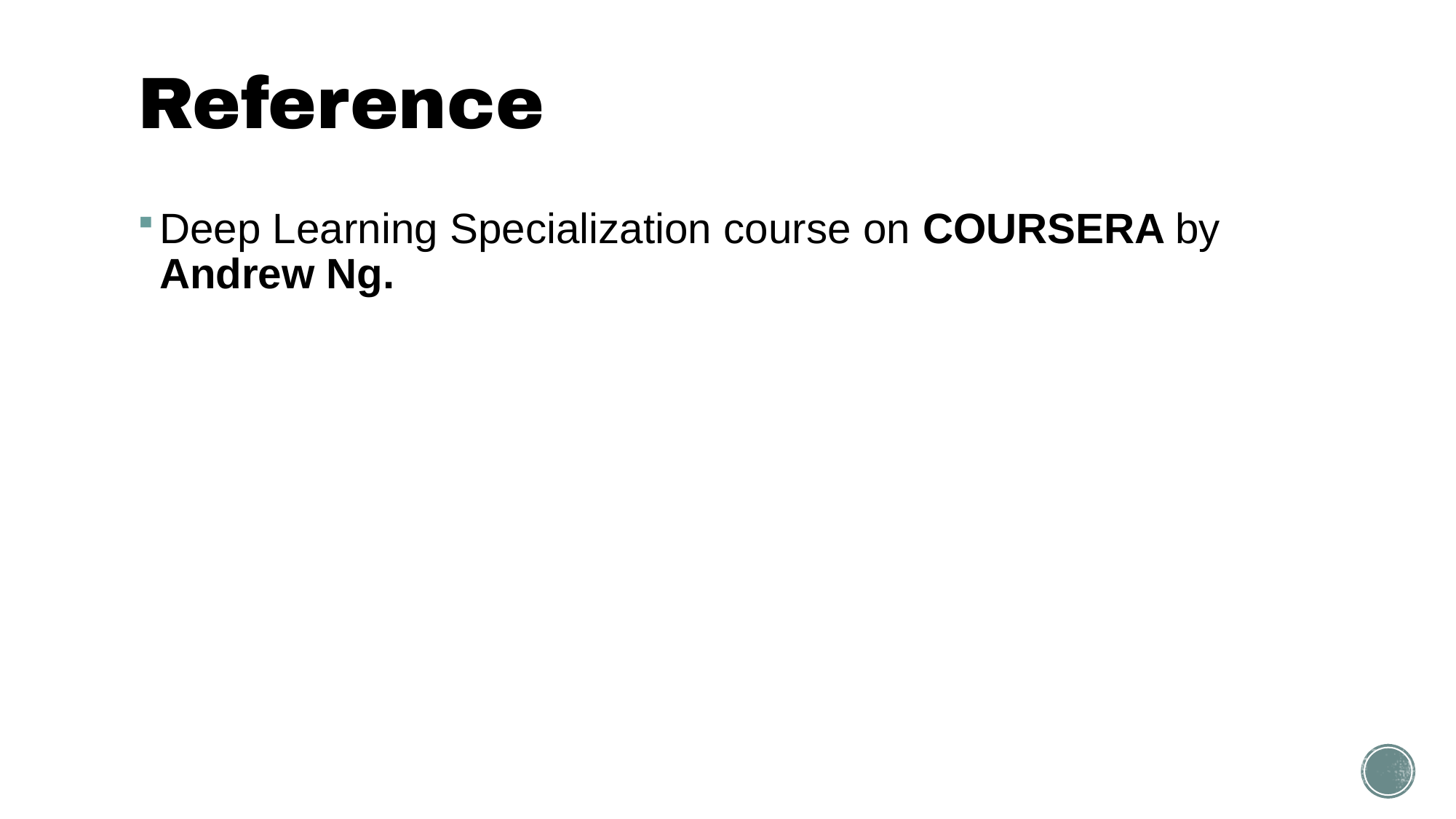

# Reference
Deep Learning Specialization course on COURSERA by Andrew Ng.